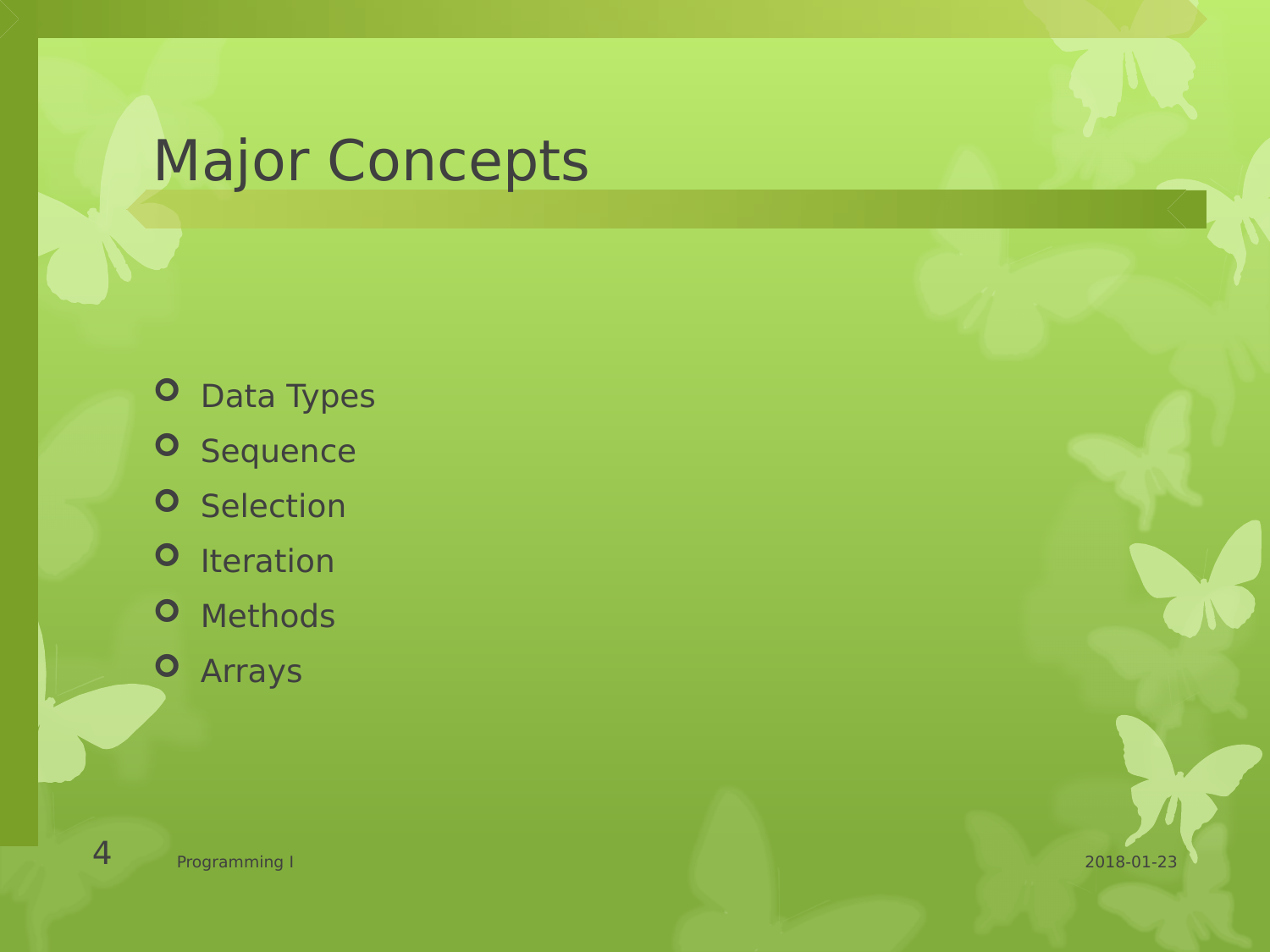

# Major Concepts
Data Types
Sequence
Selection
Iteration
Methods
Arrays
4
Programming I
2018-01-23